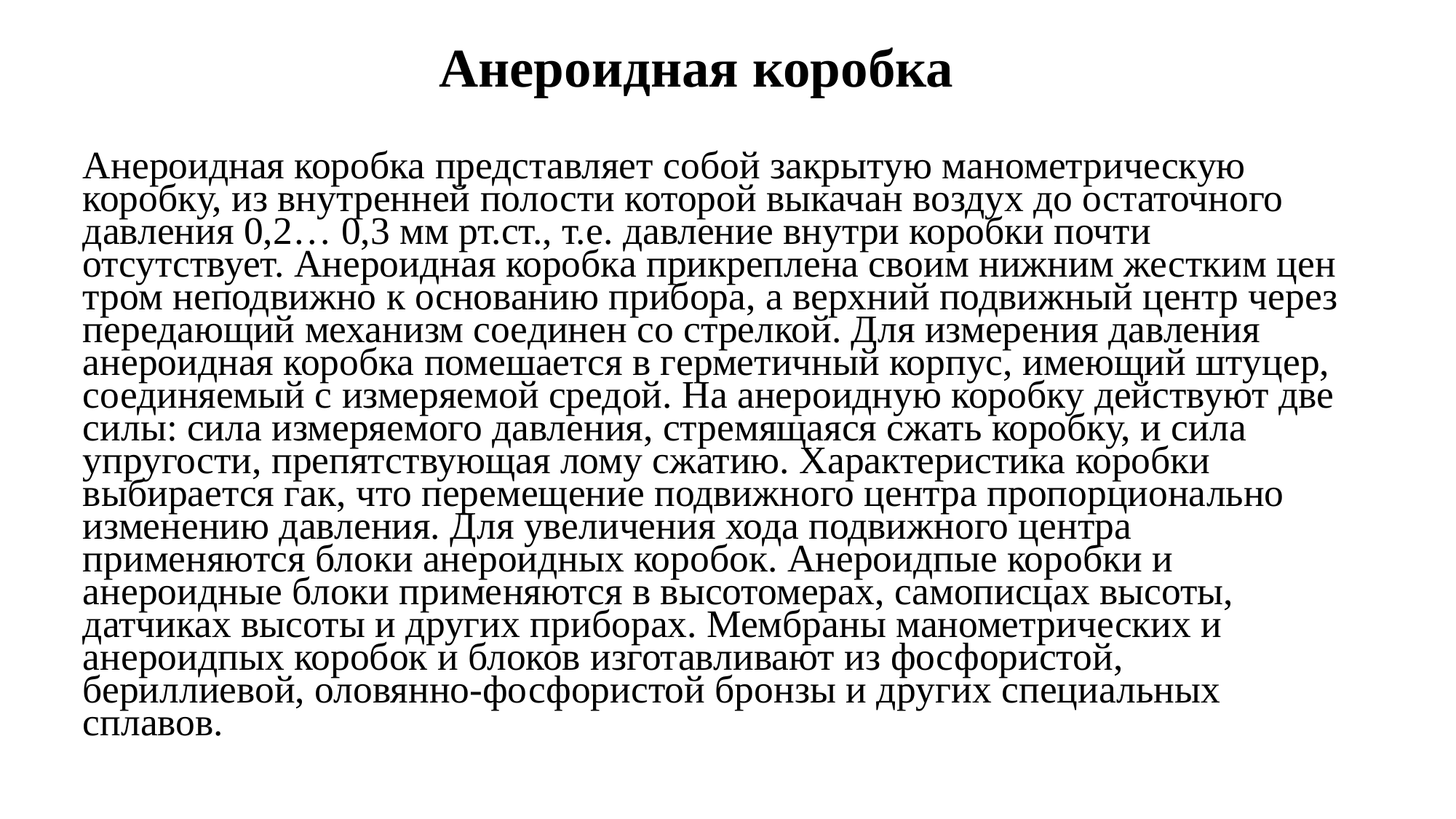

# Анероидная коробка
Анероидная коробка представляет собой закрытую ма­нометрическую коробку, из внутренней полости которой выкачан воздух до остаточного давления 0,2… 0,3 мм рт.ст., т.е. давление внутри коробки почти отсутствует. Анероидная коробка прикреплена своим нижним жестким цен­тром неподвижно к основанию прибора, а верхний подвижный центр через передающий механизм соединен со стрелкой. Для измерения давления анероидная коробка помешается в герметичный корпус, имеющий штуцер, со­единяемый с измеряемой средой. На анероидную коробку действуют две силы: сила измеряемого давления, стремящаяся сжать коробку, и сила упруго­сти, препятствующая лому сжатию. Характеристика коробки выбирается гак, что перемещение подвижного центра пропорционально изменению дав­ления. Для увеличения хода подвижного центра применяются блоки анероидных коробок. Анероидпые коробки и анероидные блоки приме­няются в высотомерах, самописцах высоты, датчиках высоты и других при­борах. Мембраны манометрических и анероидпых коробок и блоков изготав­ливают из фосфористой, бериллиевой, оловянно-фосфористой бронзы и дру­гих специальных сплавов.